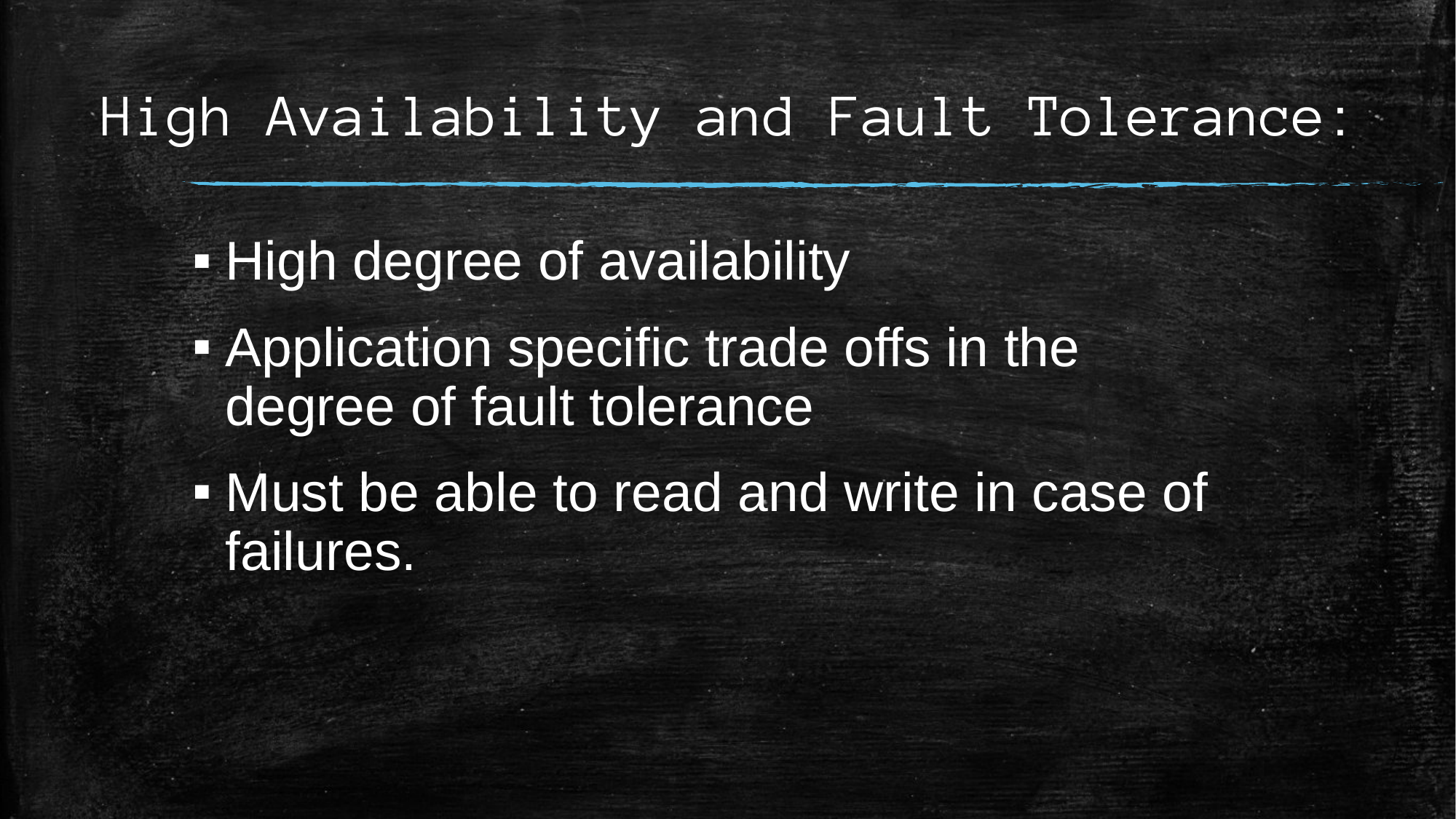

# High Availability and Fault Tolerance:
High degree of availability
Application specific trade offs in the degree of fault tolerance
Must be able to read and write in case of failures.